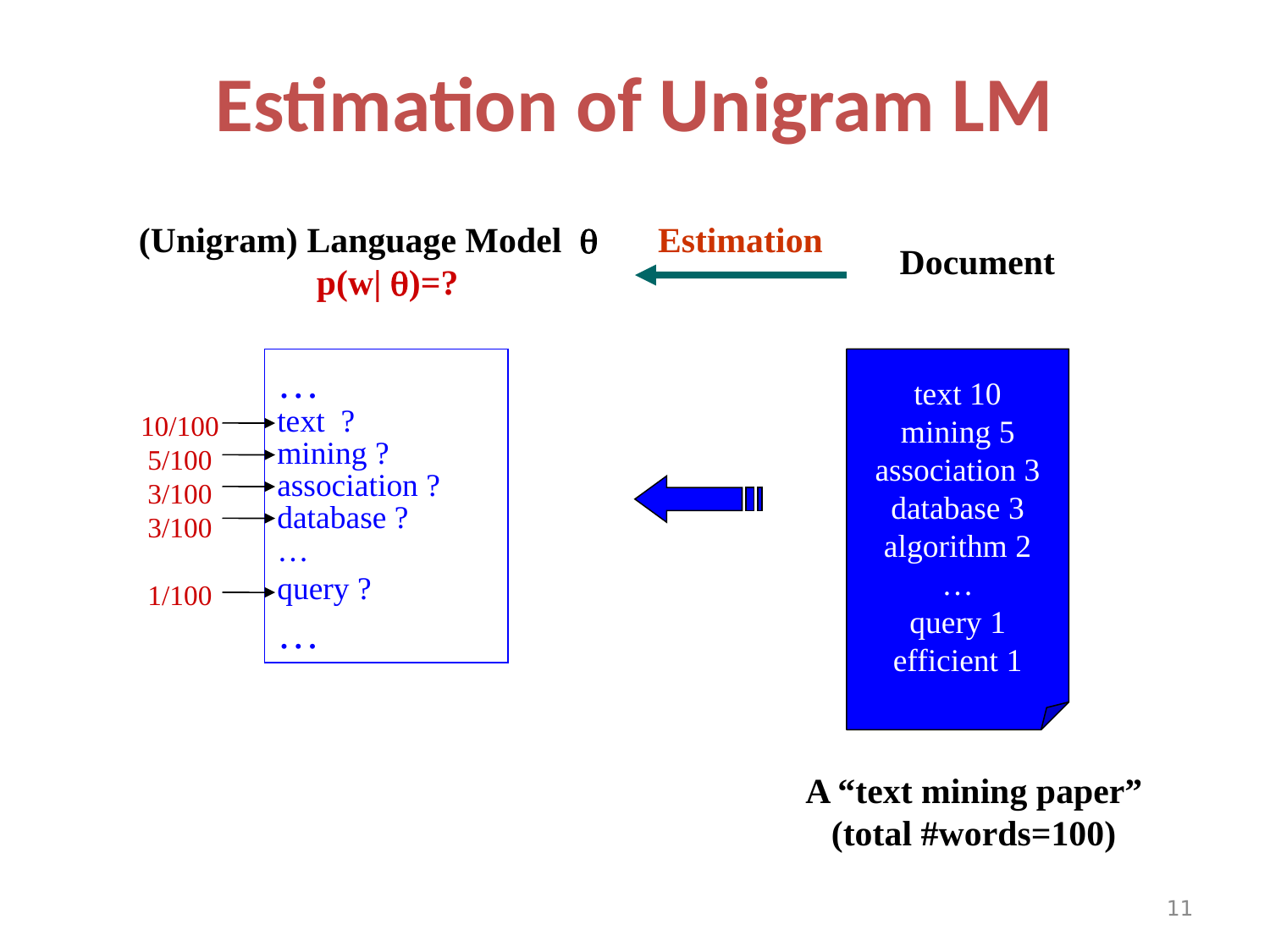

# Estimation of Unigram LM
(Unigram) Language Model  θ
                    p(w| θ)=?
Estimation
 Document

…
text  ?
mining ?
association ?
database ?
…
query ?
…

text 10
mining 5
association 3
database 3
algorithm 2
…
query 1
efficient 1
10/100
5/100
3/100
3/100

1/100

A “text mining paper”
(total #words=100)

11